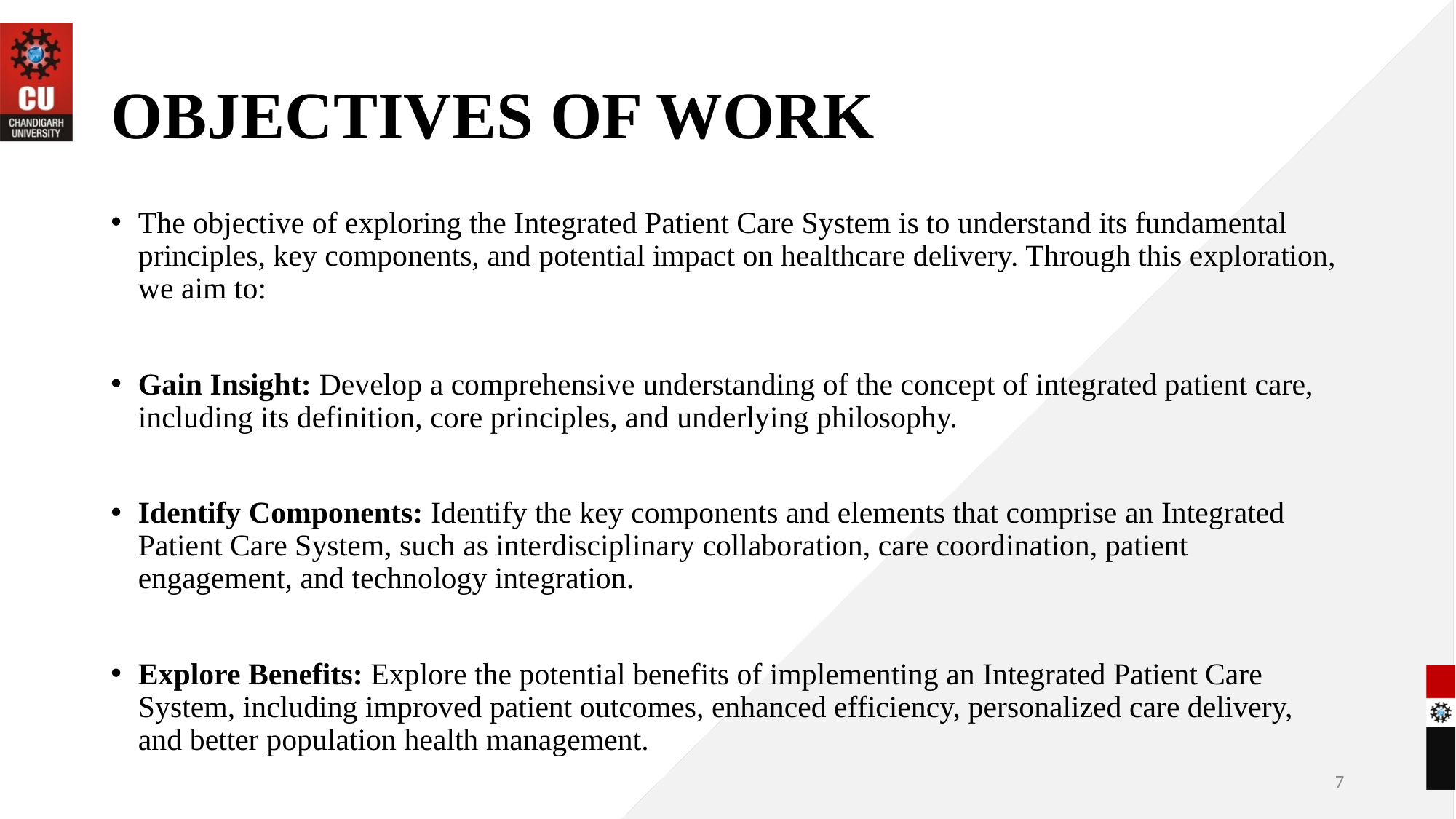

# OBJECTIVES OF WORK
The objective of exploring the Integrated Patient Care System is to understand its fundamental principles, key components, and potential impact on healthcare delivery. Through this exploration, we aim to:

Gain Insight: Develop a comprehensive understanding of the concept of integrated patient care, including its definition, core principles, and underlying philosophy.

Identify Components: Identify the key components and elements that comprise an Integrated Patient Care System, such as interdisciplinary collaboration, care coordination, patient engagement, and technology integration.

Explore Benefits: Explore the potential benefits of implementing an Integrated Patient Care System, including improved patient outcomes, enhanced efficiency, personalized care delivery, and better population health management.

7